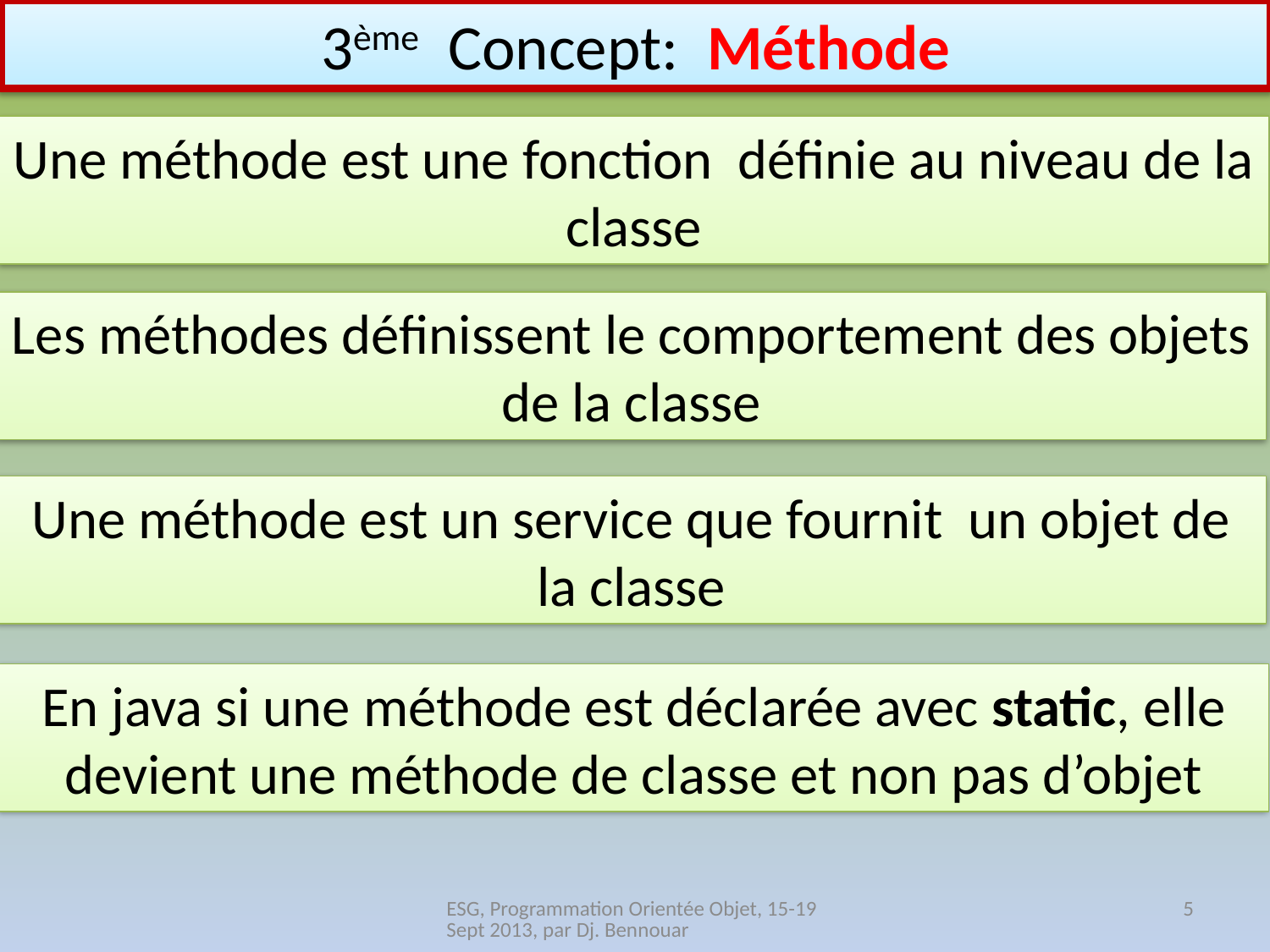

3ème  Concept:  Méthode
Une méthode est une fonction  définie au niveau de la classe
Les méthodes définissent le comportement des objets de la classe
Une méthode est un service que fournit  un objet de la classe
En java si une méthode est déclarée avec static, elle devient une méthode de classe et non pas d’objet
ESG, Programmation Orientée Objet, 15-19 Sept 2013, par Dj. Bennouar
5